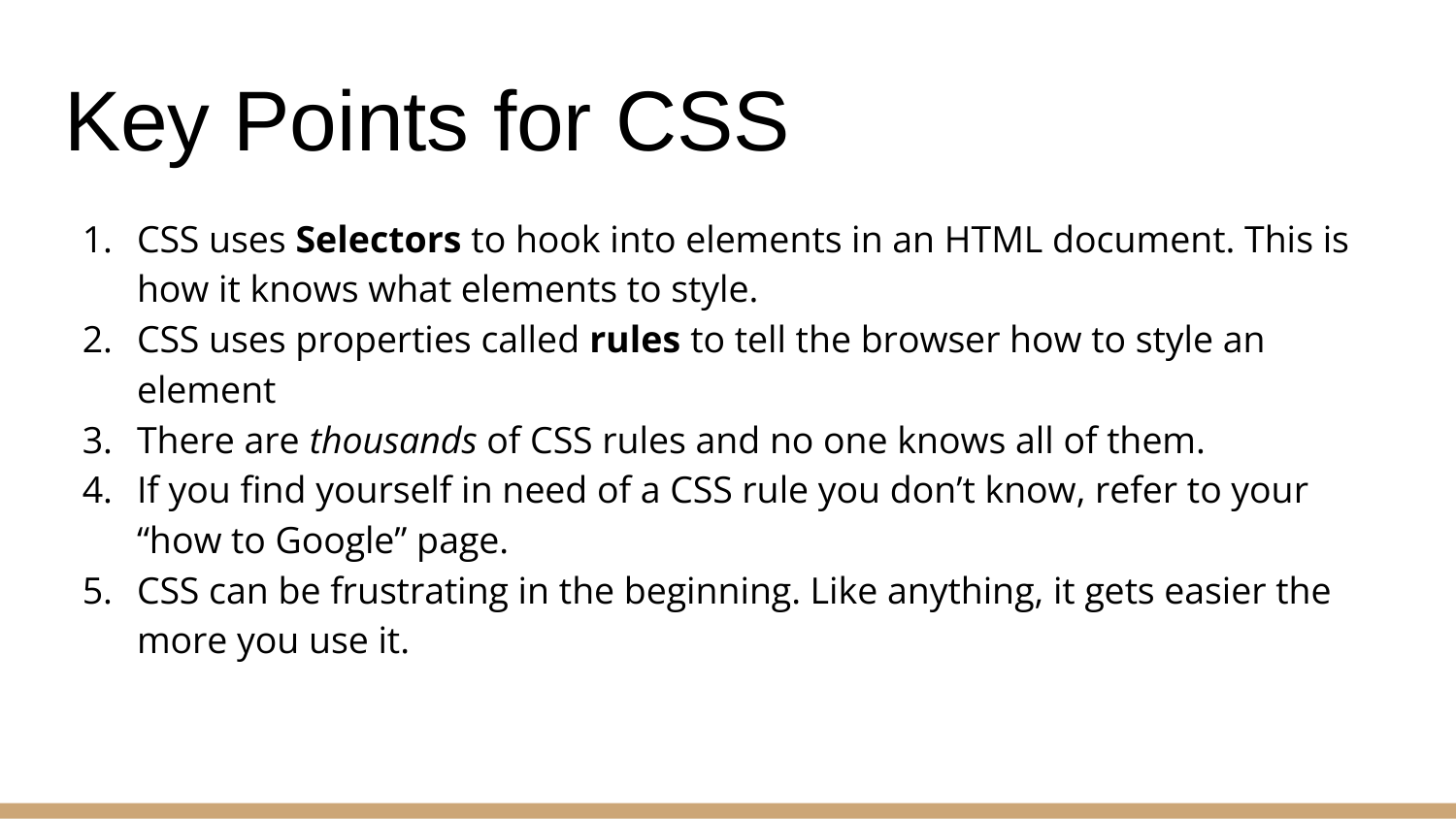

# Key Points for CSS
CSS uses Selectors to hook into elements in an HTML document. This is how it knows what elements to style.
CSS uses properties called rules to tell the browser how to style an element
There are thousands of CSS rules and no one knows all of them.
If you find yourself in need of a CSS rule you don’t know, refer to your “how to Google” page.
CSS can be frustrating in the beginning. Like anything, it gets easier the more you use it.